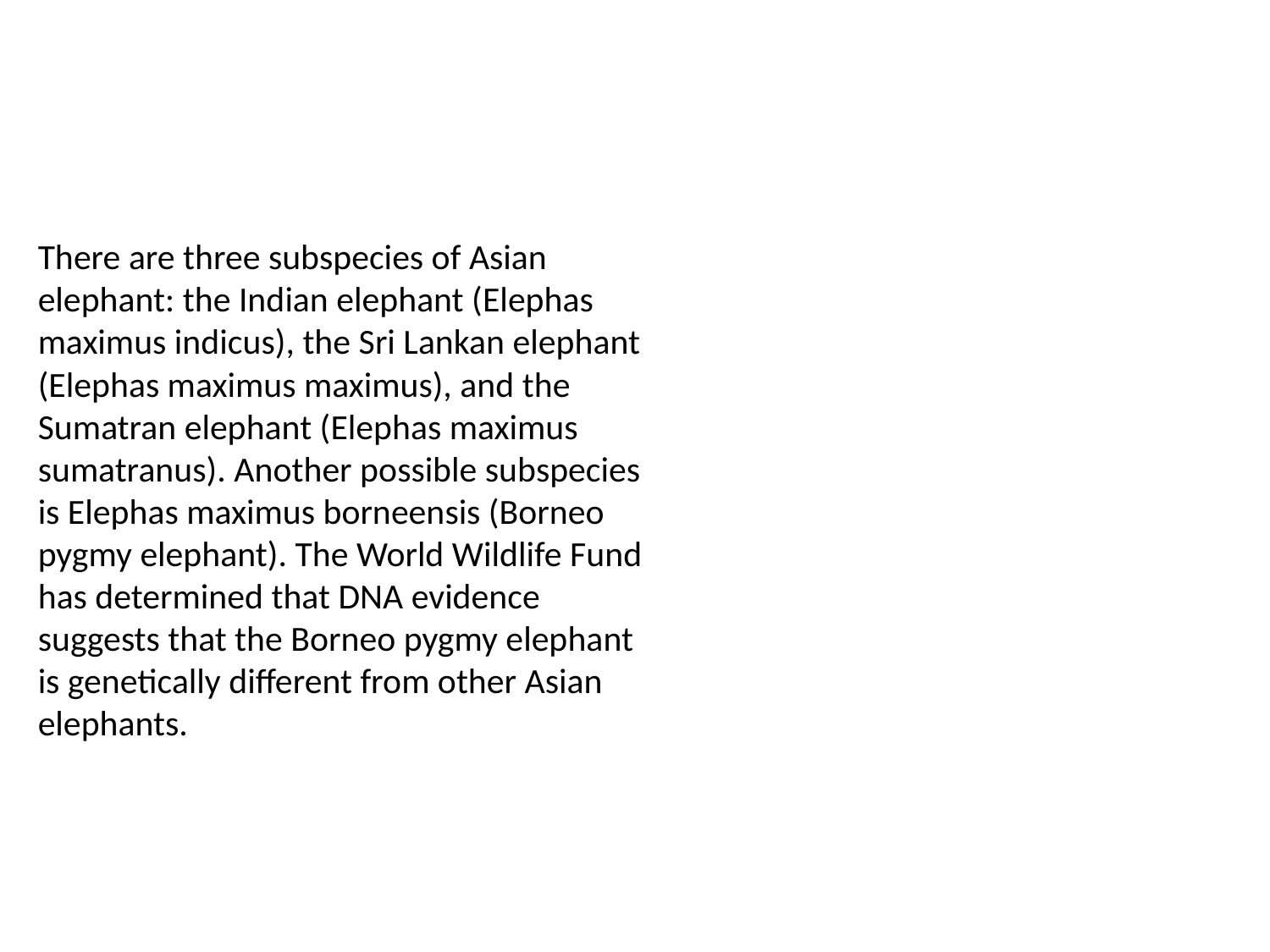

There are three subspecies of Asian elephant: the Indian elephant (Elephas maximus indicus), the Sri Lankan elephant (Elephas maximus maximus), and the Sumatran elephant (Elephas maximus sumatranus). Another possible subspecies is Elephas maximus borneensis (Borneo pygmy elephant). The World Wildlife Fund has determined that DNA evidence suggests that the Borneo pygmy elephant is genetically different from other Asian elephants.